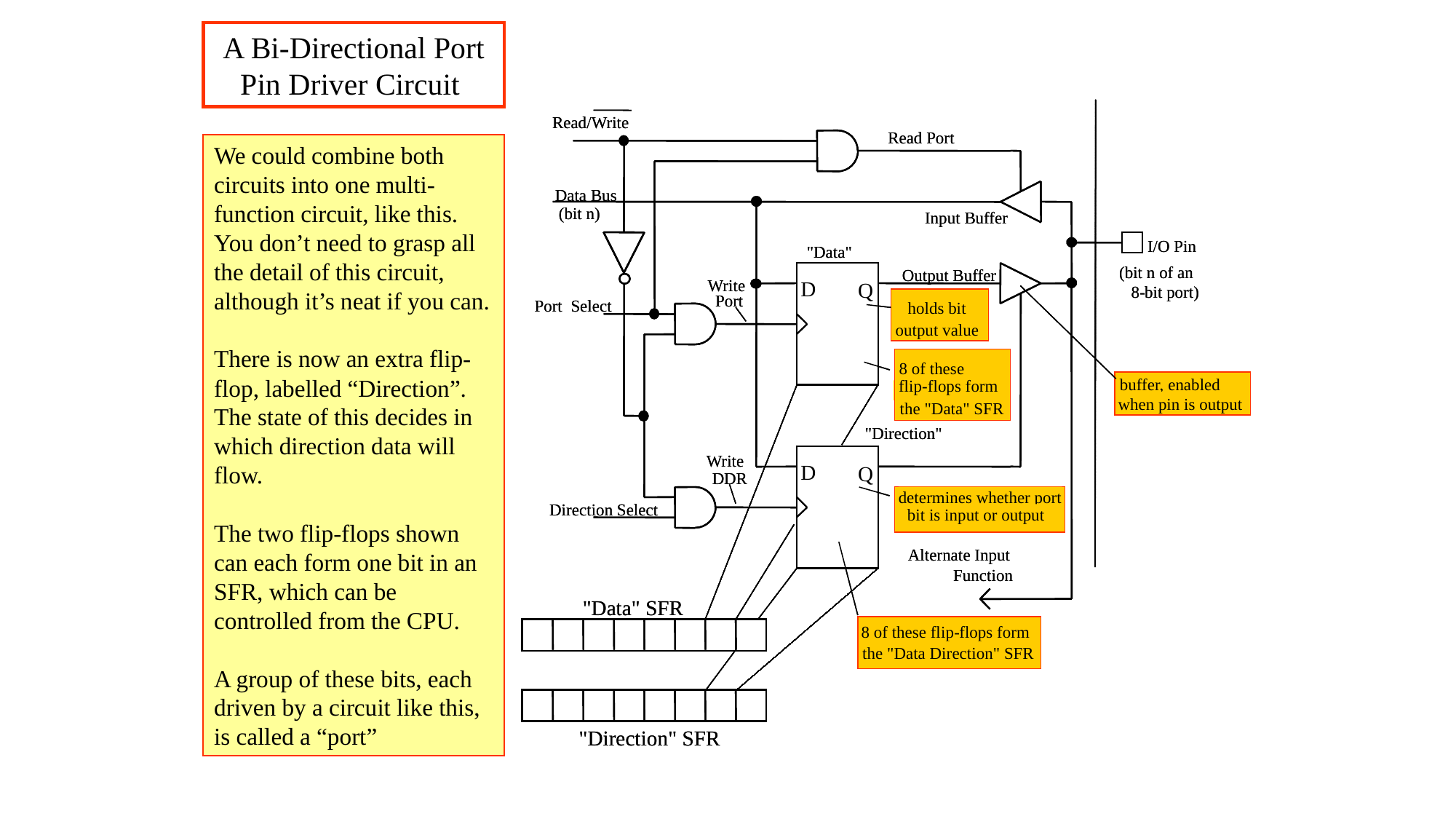

A Bi-Directional Port Pin Driver Circuit

Read/Write
Read/Write
Read Port
Read Port

We could combine both circuits into one multi-function circuit, like this. You don’t need to grasp all the detail of this circuit, although it’s neat if you can.

There is now an extra flip-flop, labelled “Direction”. The state of this decides in which direction data will flow.

The two flip-flops shown can each form one bit in an SFR, which can be controlled from the CPU.

A group of these bits, each driven by a circuit like this, is called a “port”

Data Bus
Data Bus

(bit n)
(bit n)
Input Buffer
Input Buffer

I/O Pin
I/O Pin

"Data"
"Data"

(bit n of an
(bit n of an

Output Buffer
Output Buffer

Write
Write
D
D
Q
Q

8
8
-
-
bit port)
bit port)

Port
Port

Port  Select
Port  Select
holds bit

holds bit

output value
output value

8 of these

8 of these

buffer, enabled
buffer, enabled
flip-flops form

flip
-
-
flops form

when pin is output
when pin is output

the "Data" SFR
the "Data" SFR

"Direction"
"Direction"

Write
Write
D
D
Q
Q

DDR
DDR

determines whether port

determines whether port

Direction Select
Direction Select
bit is input or output

bit is input or output

Alternate Input
Alternate Input
Function
Function

"Data" SFR
"Data" SFR

8 of these flip
8 of these flip
-
-
flops form
flops form

the "Data Direction" SFR
the "Data Direction" SFR

"Direction" SFR
"Direction" SFR